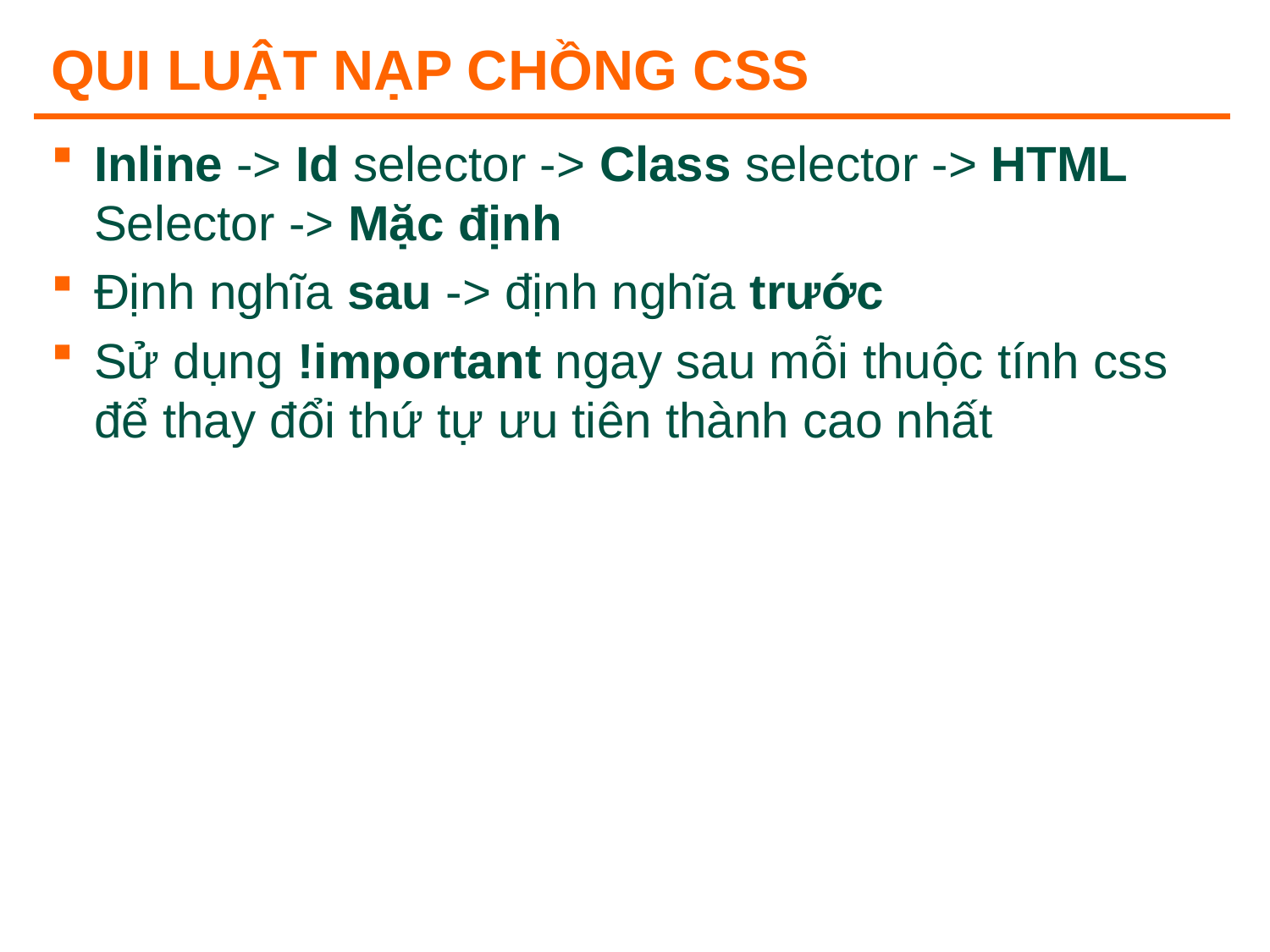

# Qui luật nạp chồng CSS
Inline -> Id selector -> Class selector -> HTML Selector -> Mặc định
Định nghĩa sau -> định nghĩa trước
Sử dụng !important ngay sau mỗi thuộc tính css để thay đổi thứ tự ưu tiên thành cao nhất